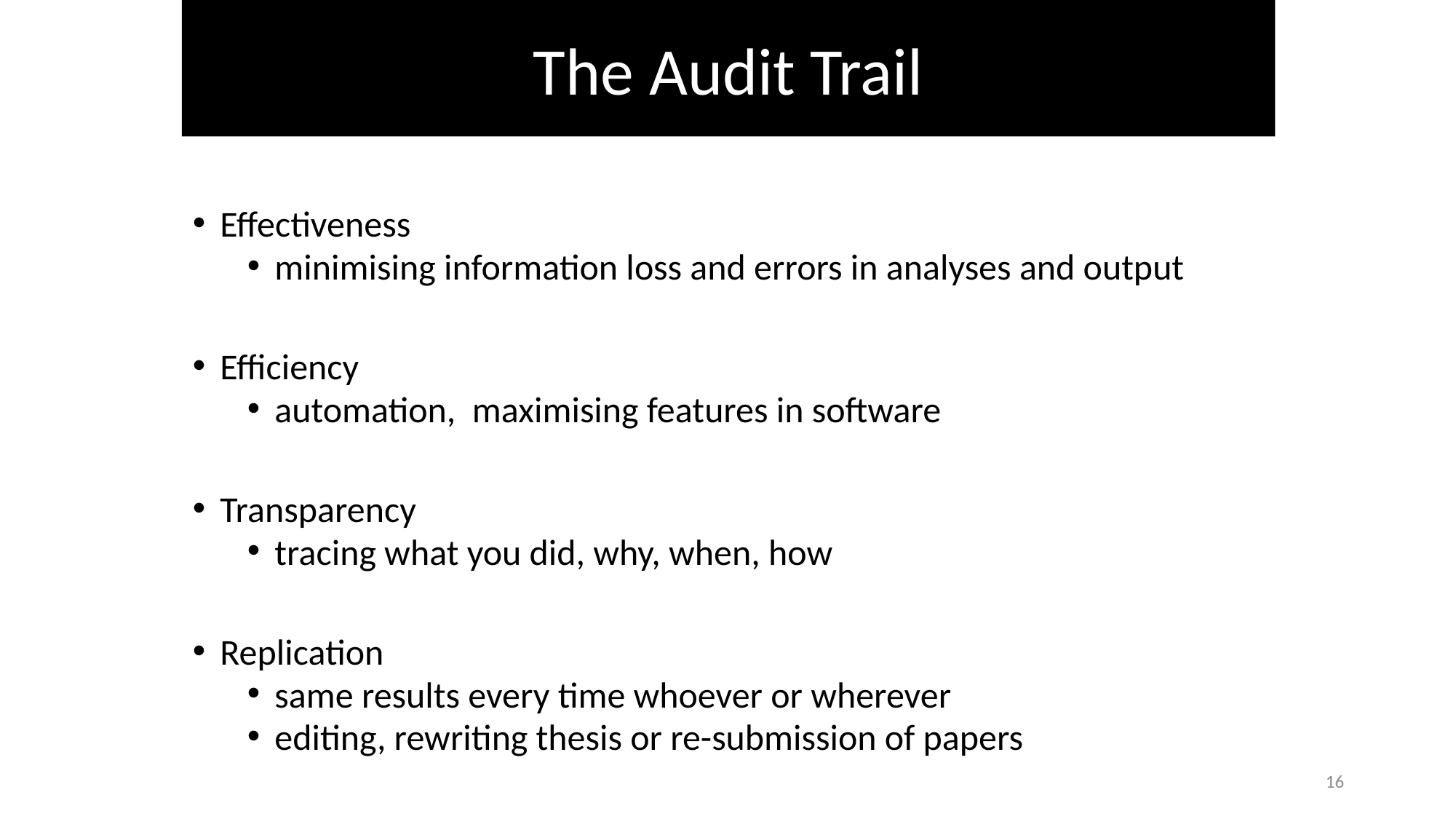

The Audit Trail

Effectiveness
minimising information loss and errors in analyses and output

Efficiency
automation,  maximising features in software

Transparency
tracing what you did, why, when, how

Replication
same results every time whoever or wherever
editing, rewriting thesis or re-submission of papers

16